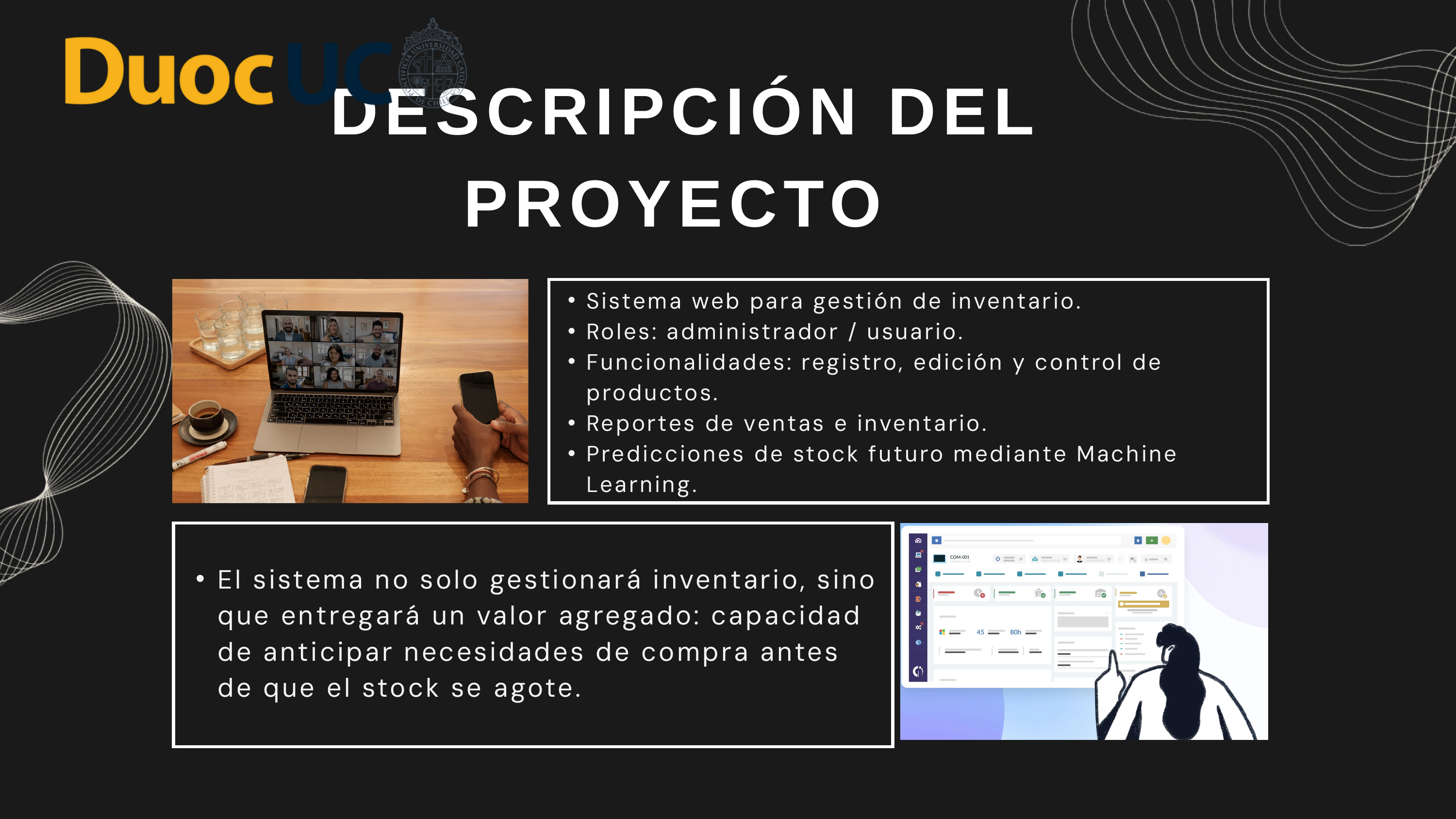

DESCRIPCIÓN DEL PROYECTO

Sistema web para gestión de inventario.
Roles: administrador / usuario.
Funcionalidades: registro, edición y control de productos.
Reportes de ventas e inventario.
Predicciones de stock futuro mediante Machine Learning.

El sistema no solo gestionará inventario, sino que entregará un valor agregado: capacidad de anticipar necesidades de compra antes de que el stock se agote.